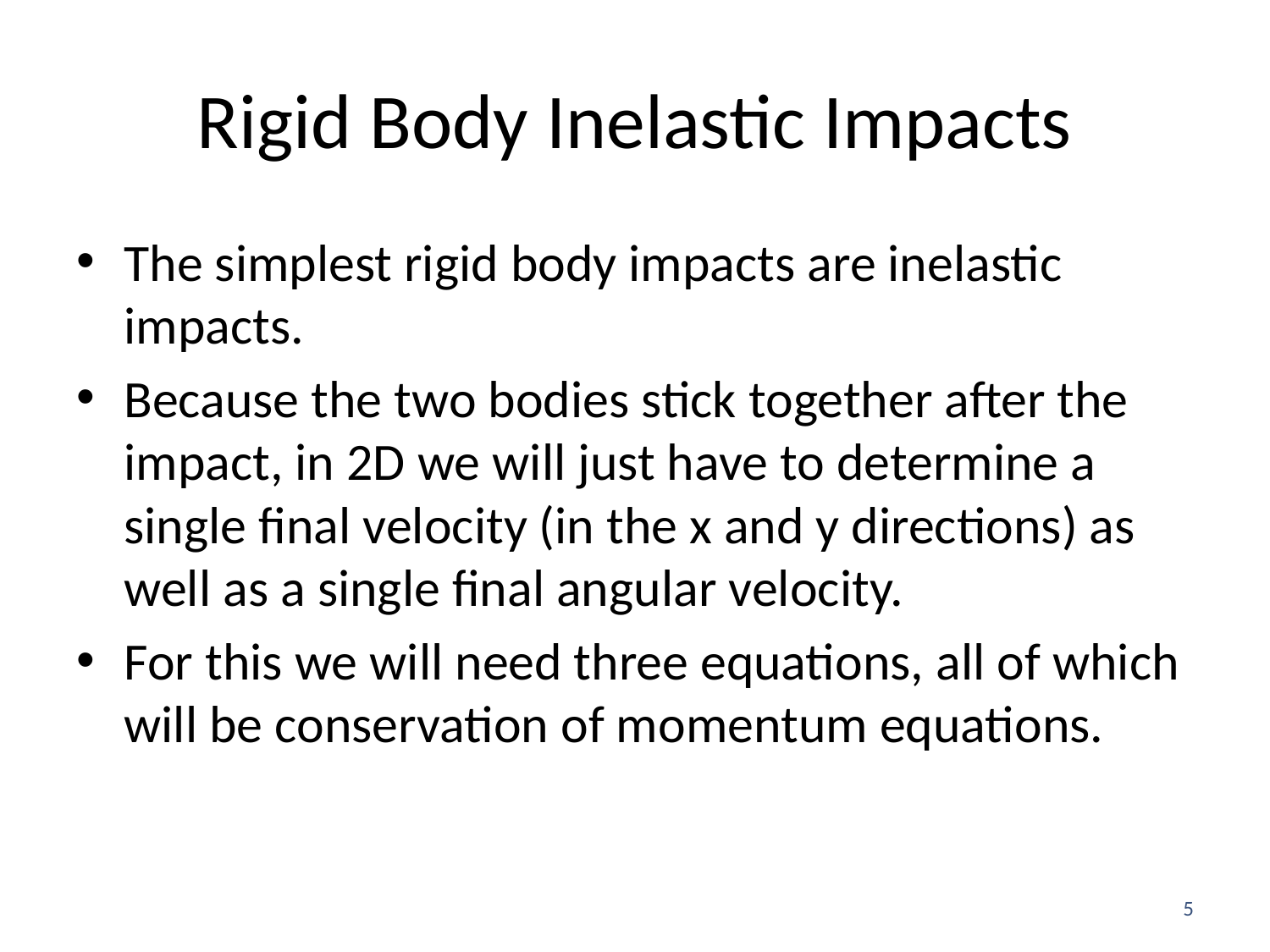

# Rigid Body Inelastic Impacts
The simplest rigid body impacts are inelastic impacts.
Because the two bodies stick together after the impact, in 2D we will just have to determine a single final velocity (in the x and y directions) as well as a single final angular velocity.
For this we will need three equations, all of which will be conservation of momentum equations.
5